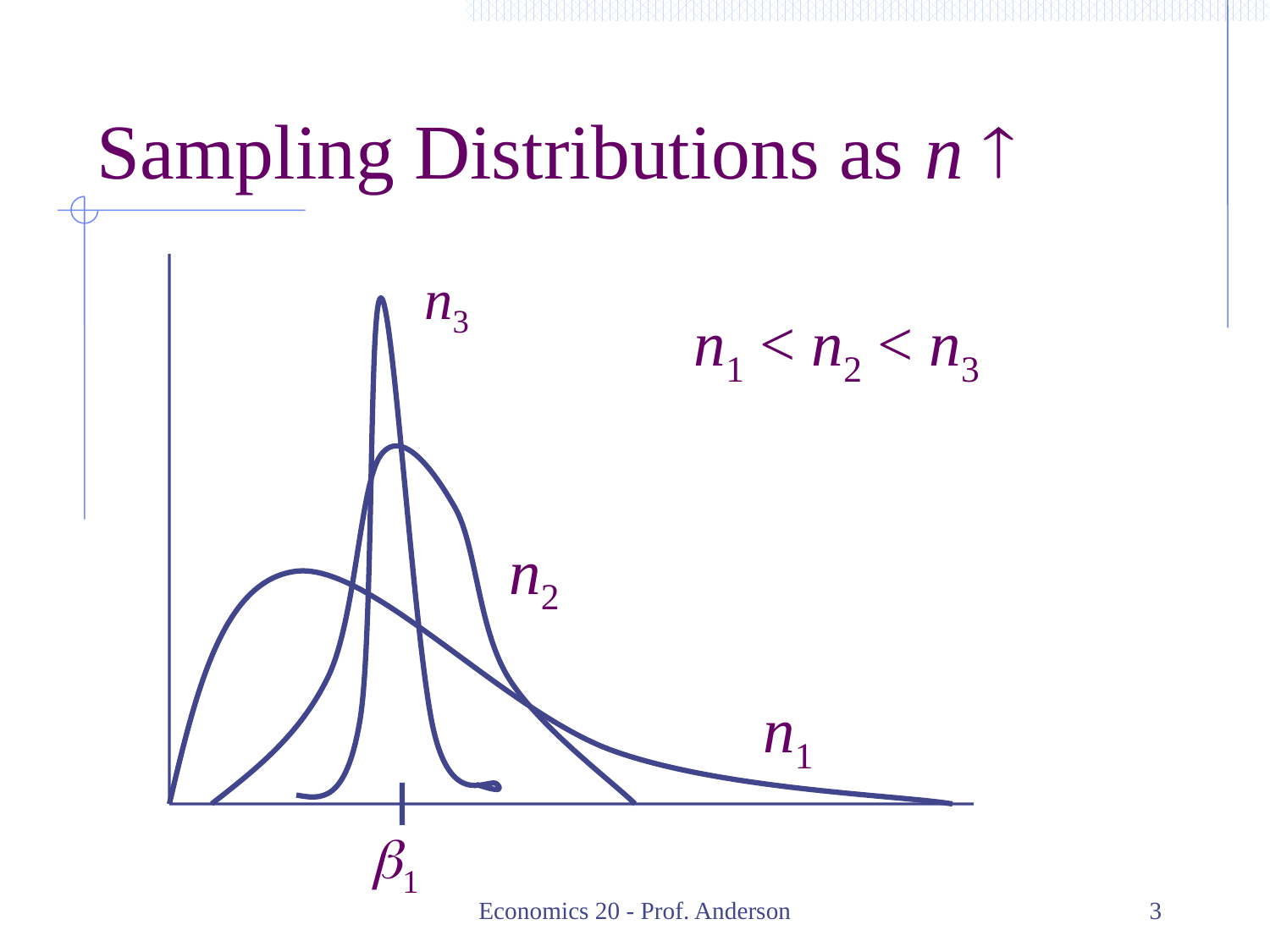

# Sampling Distributions as n ↑

n3

n1 < n2 < n3

n2

n1

β1
Economics 20 - Prof. Anderson
3